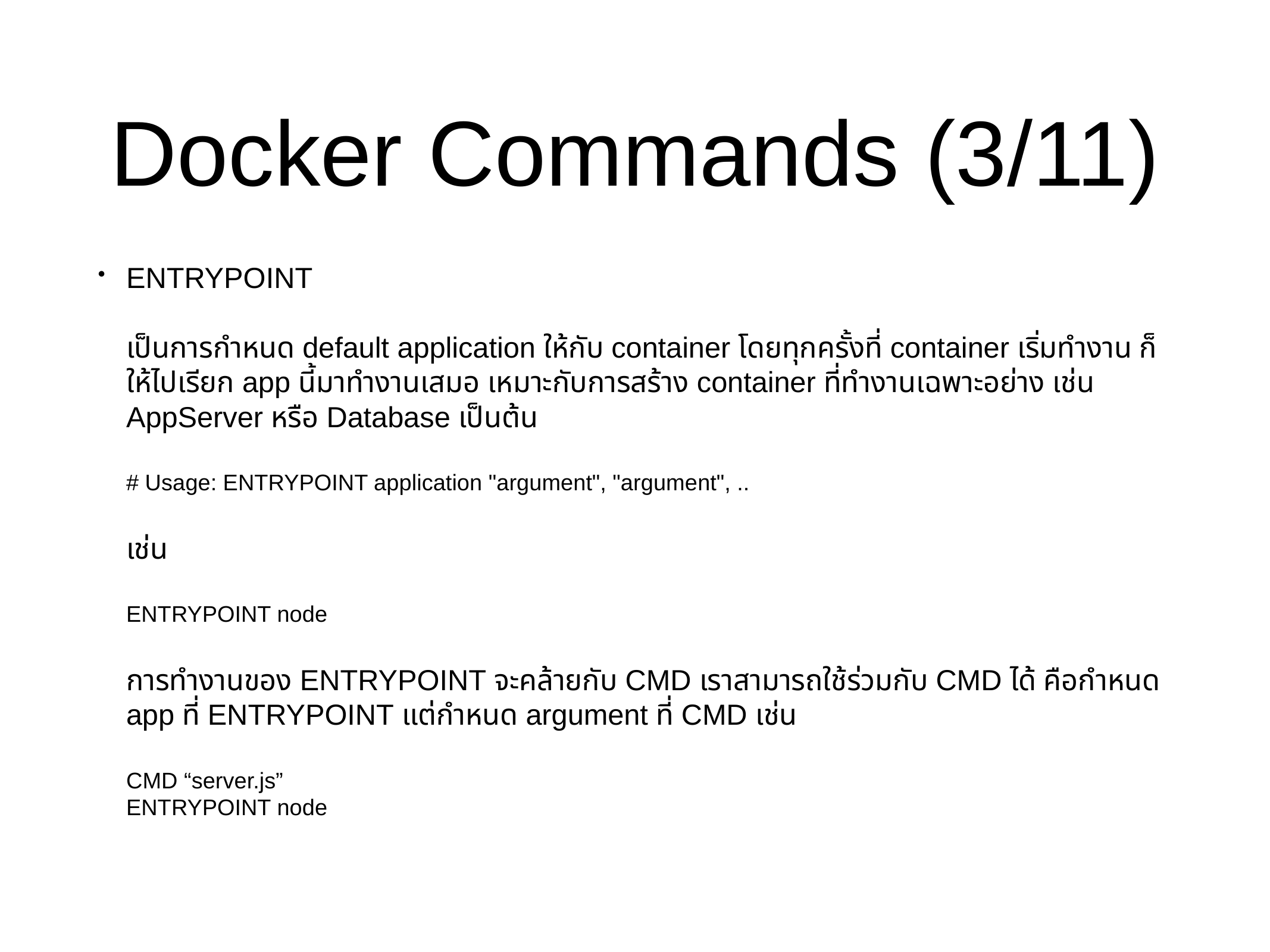

# Docker Commands (3/11)
ENTRYPOINT
เป็นการกำหนด default application ให้กับ container โดยทุกครั้งที่ container เริ่มทำงาน ก็ให้ไปเรียก app นี้มาทำงานเสมอ เหมาะกับการสร้าง container ที่ทำงานเฉพาะอย่าง เช่น AppServer หรือ Database เป็นต้น
# Usage: ENTRYPOINT application "argument", "argument", ..
เช่น
ENTRYPOINT node
การทำงานของ ENTRYPOINT จะคล้ายกับ CMD เราสามารถใช้ร่วมกับ CMD ได้ คือกำหนด app ที่ ENTRYPOINT แต่กำหนด argument ที่ CMD เช่น
CMD “server.js”
ENTRYPOINT node
8